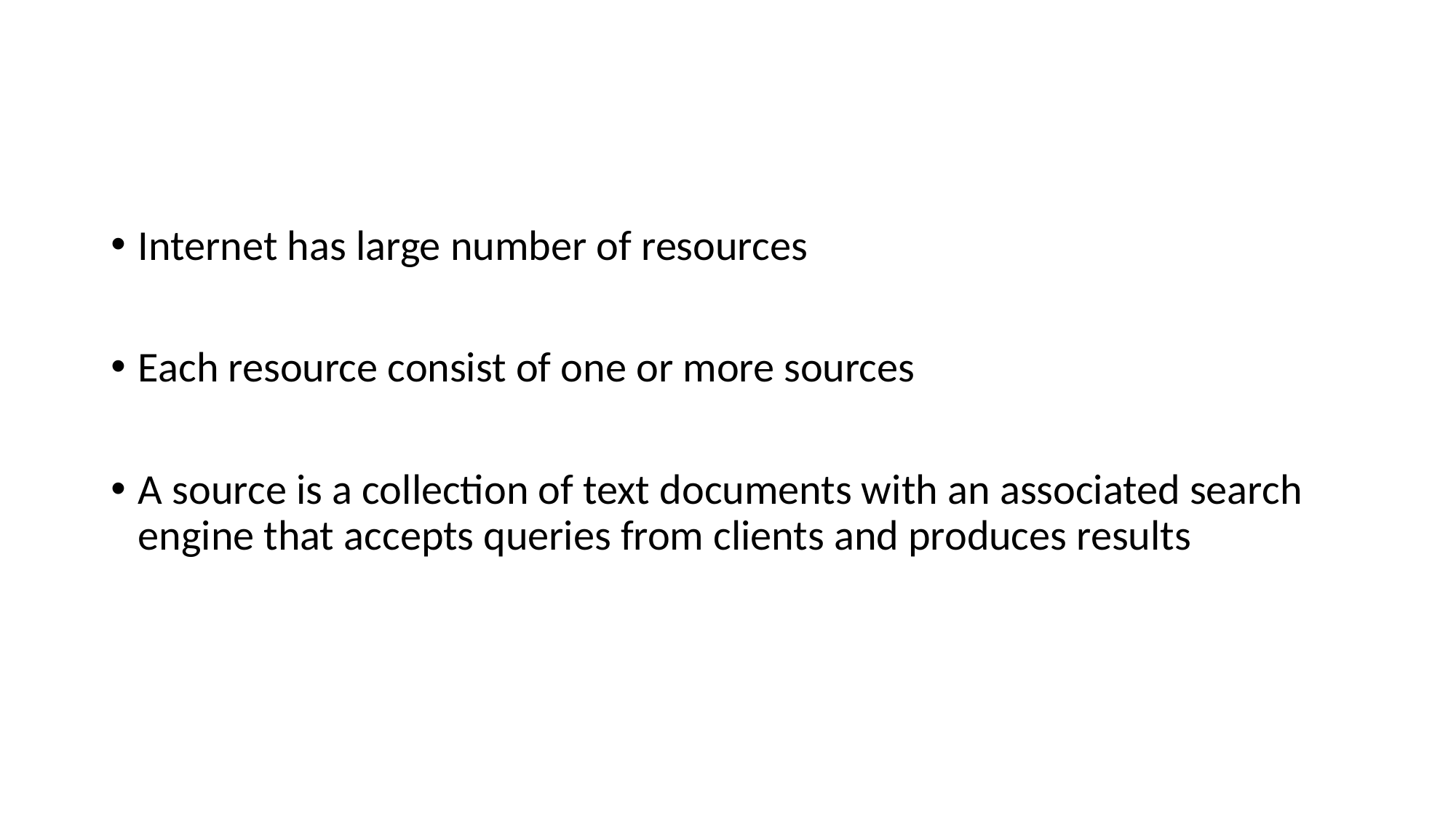

#
Internet has large number of resources

Each resource consist of one or more sources

A source is a collection of text documents with an associated search engine that accepts queries from clients and produces results